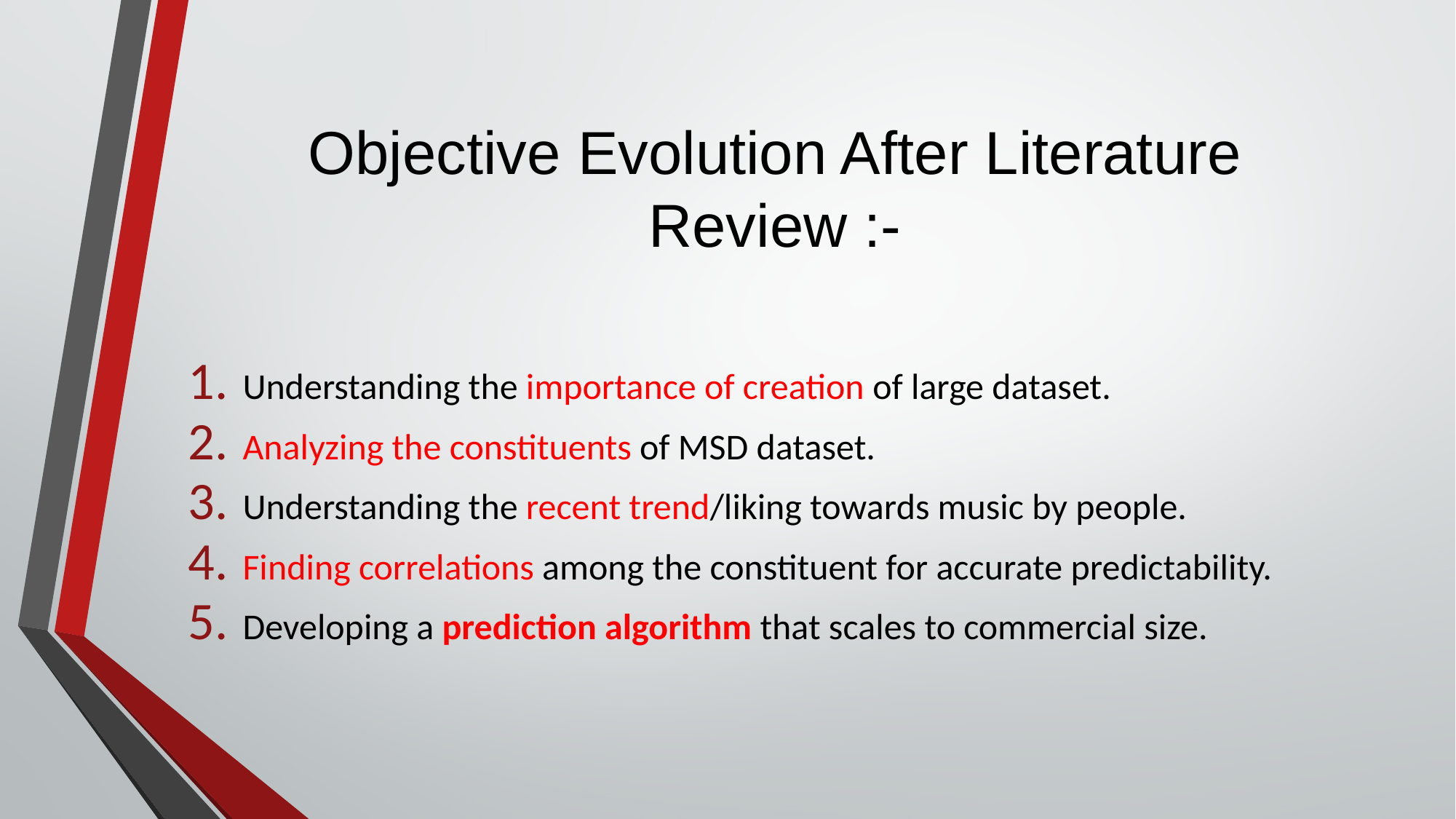

# Objective Evolution After Literature Review :-
Understanding the importance of creation of large dataset.
Analyzing the constituents of MSD dataset.
Understanding the recent trend/liking towards music by people.
Finding correlations among the constituent for accurate predictability.
Developing a prediction algorithm that scales to commercial size.